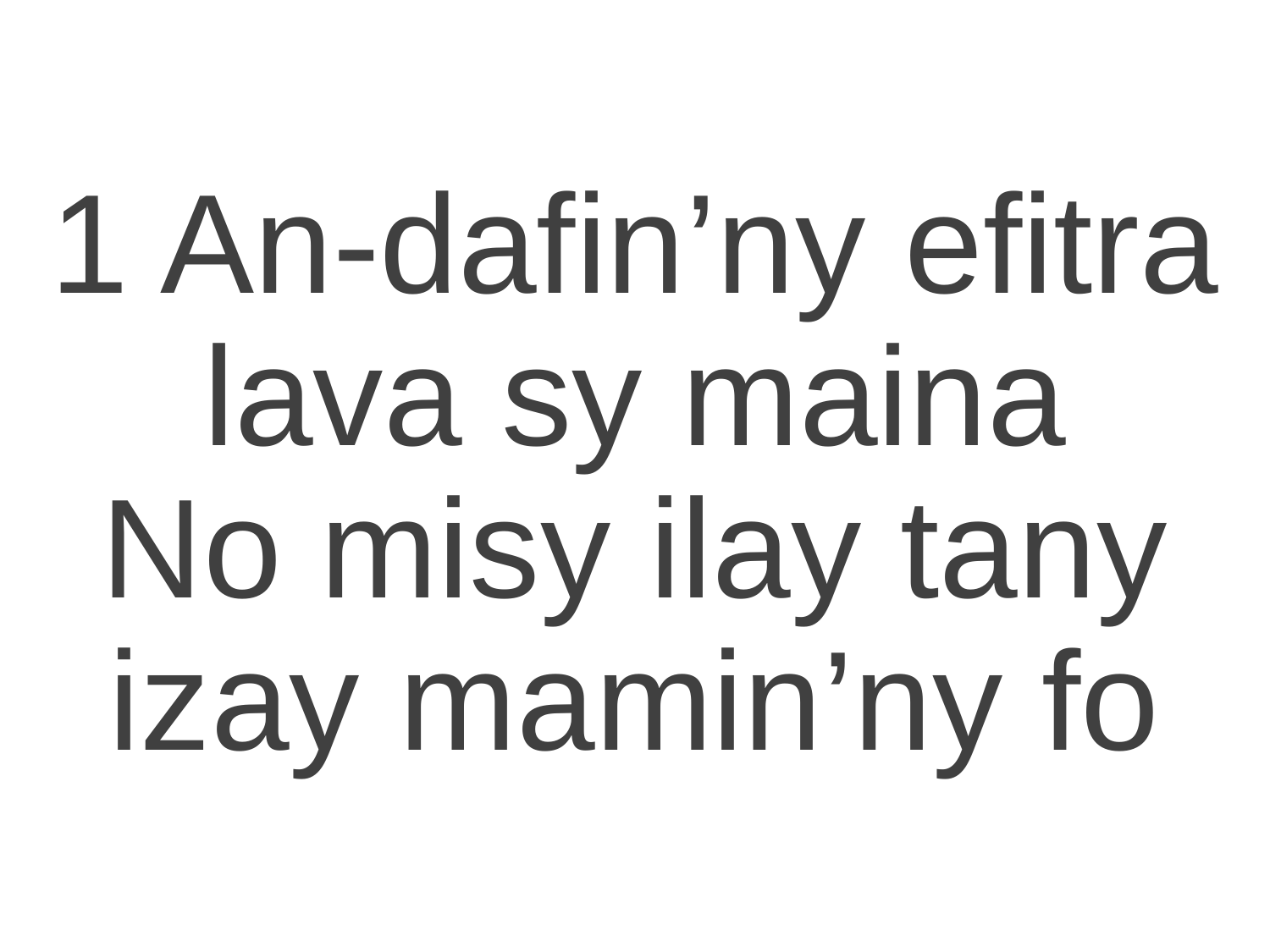

1 An-dafin’ny efitra lava sy maina
No misy ilay tany izay mamin’ny fo